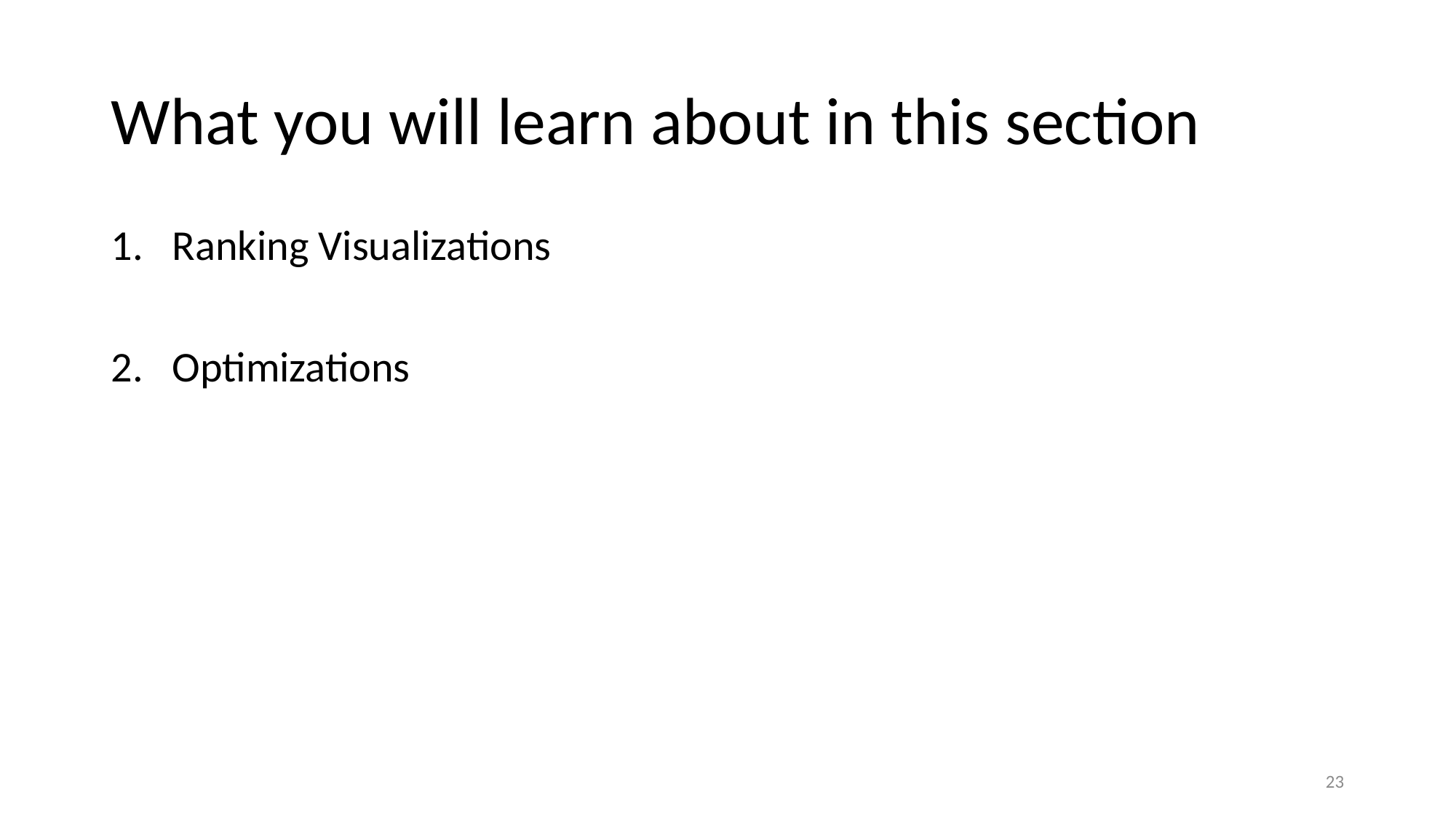

# What you will learn about in this section
Ranking Visualizations

Optimizations

23